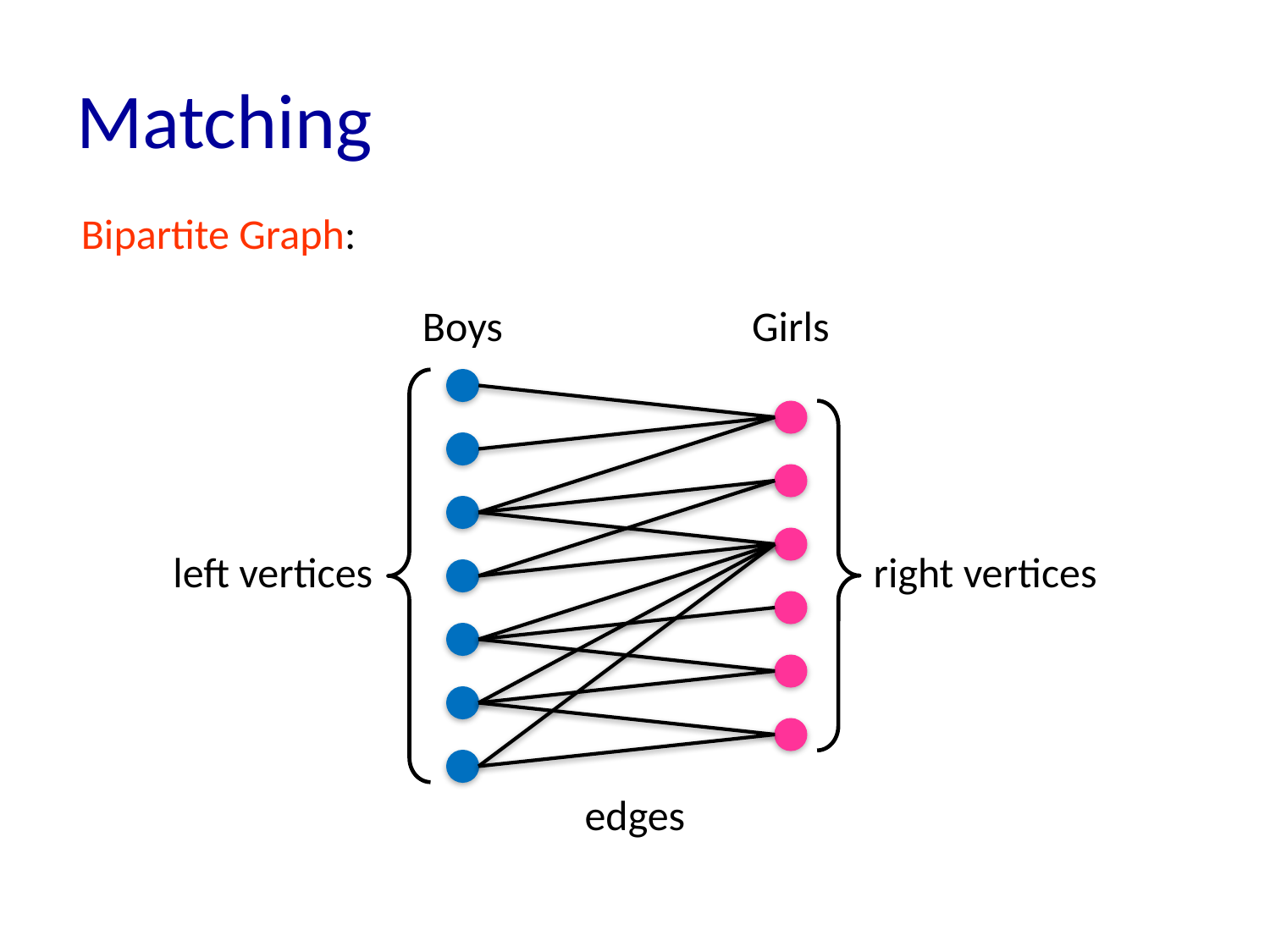

# Matching
Bipartite Graph:
Boys
Girls

left vertices
right vertices

edges